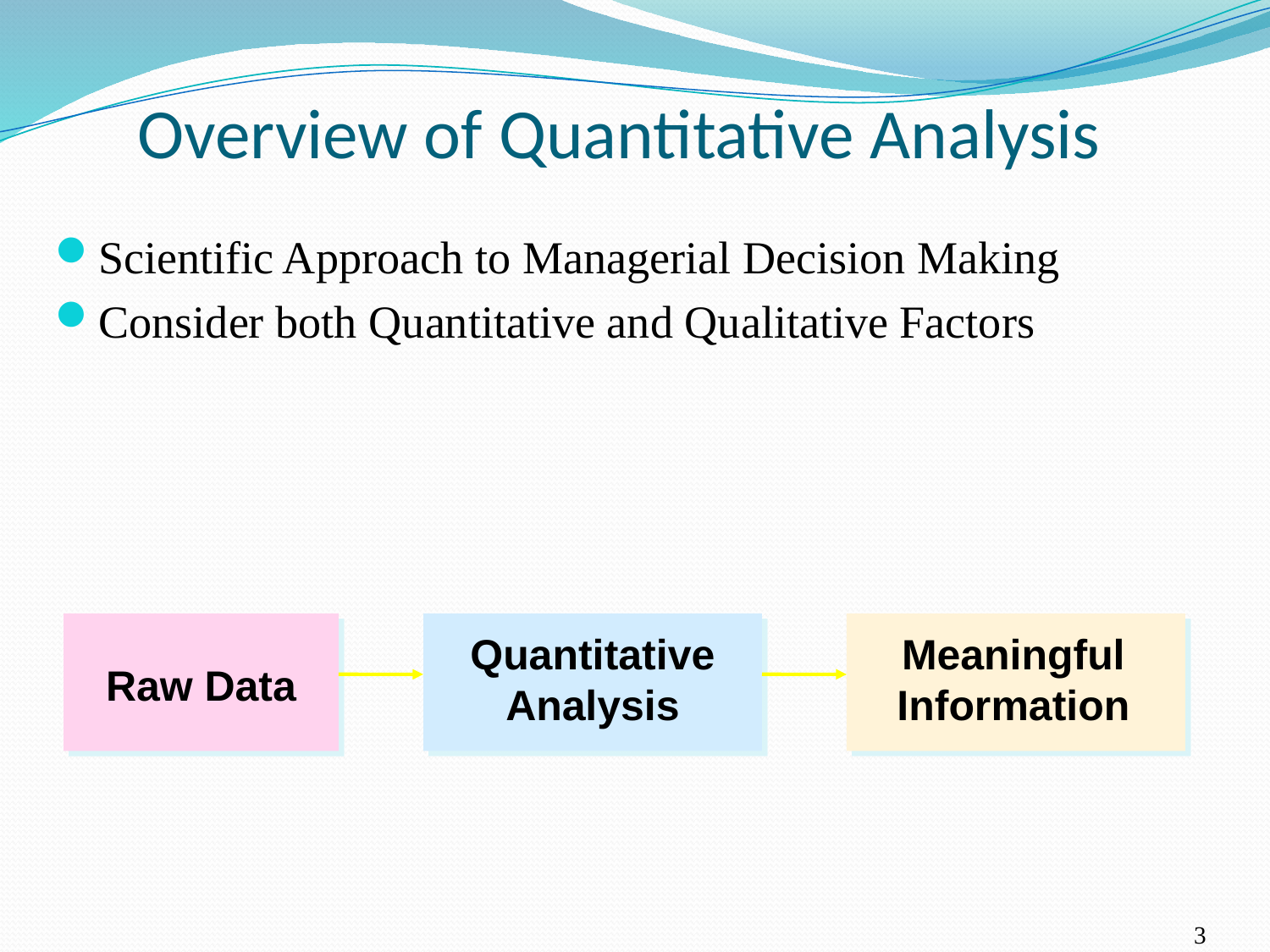

# Overview of Quantitative Analysis
Scientific Approach to Managerial Decision Making
Consider both Quantitative and Qualitative Factors

Quantitative
Analysis
Meaningful
Information
Raw Data

3